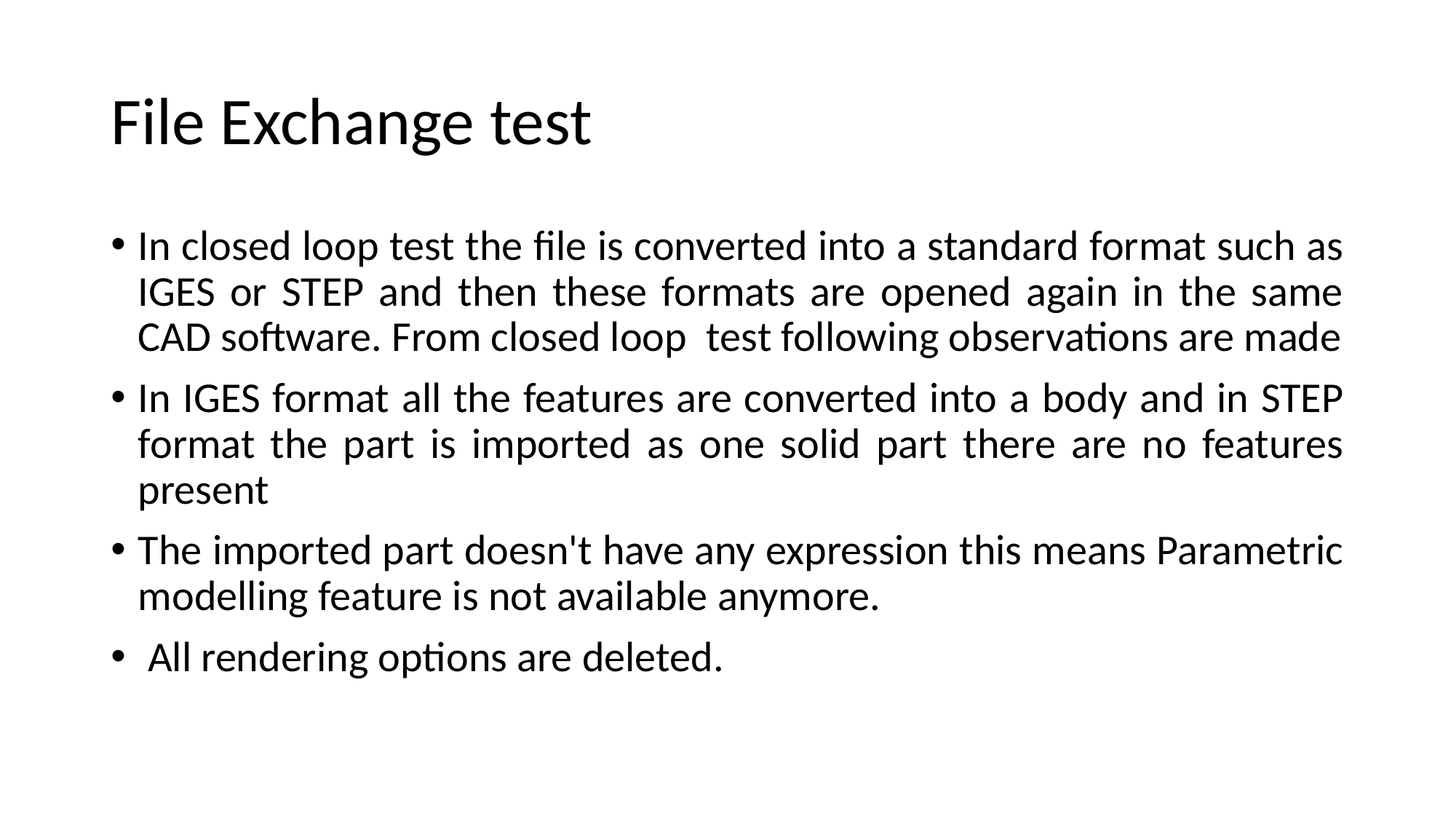

# File Exchange test
In closed loop test the file is converted into a standard format such as IGES or STEP and then these formats are opened again in the same CAD software. From closed loop  test following observations are made
In IGES format all the features are converted into a body and in STEP format the part is imported as one solid part there are no features present
The imported part doesn't have any expression this means Parametric modelling feature is not available anymore.
 All rendering options are deleted.